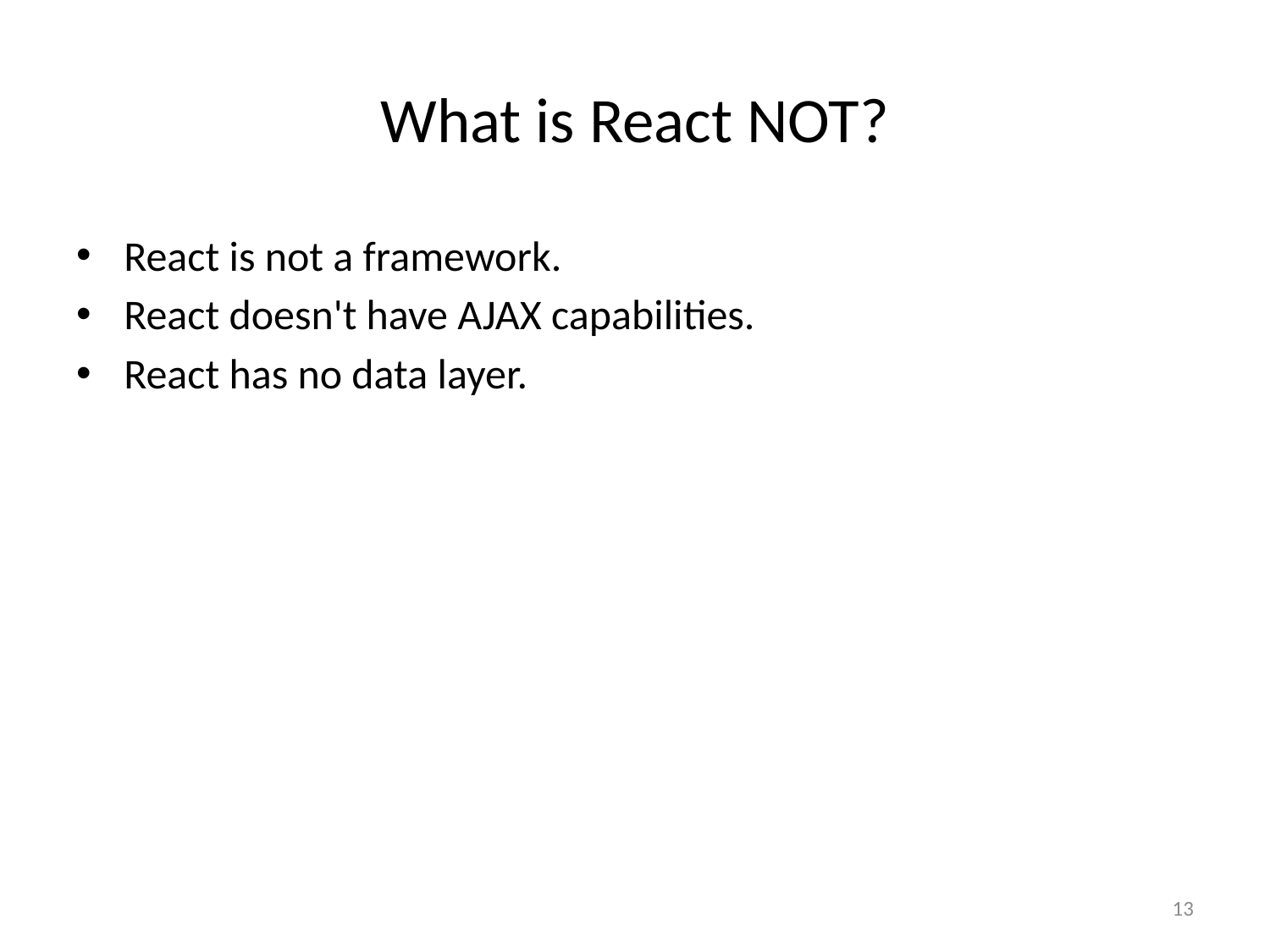

# What is React NOT?
React is not a framework.
React doesn't have AJAX capabilities.
React has no data layer.
13